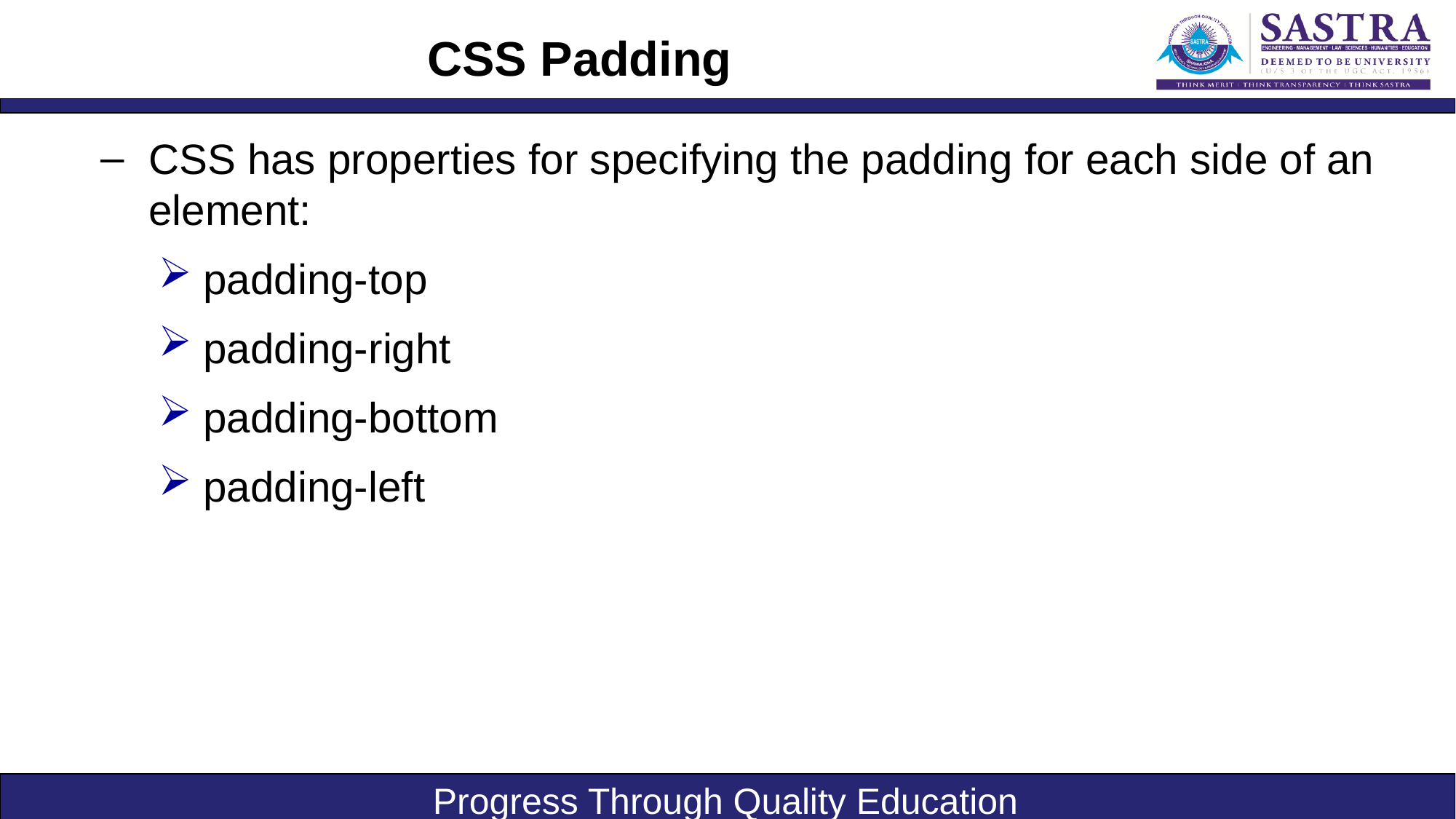

# CSS Padding
CSS has properties for specifying the padding for each side of an element:
padding-top
padding-right
padding-bottom
padding-left